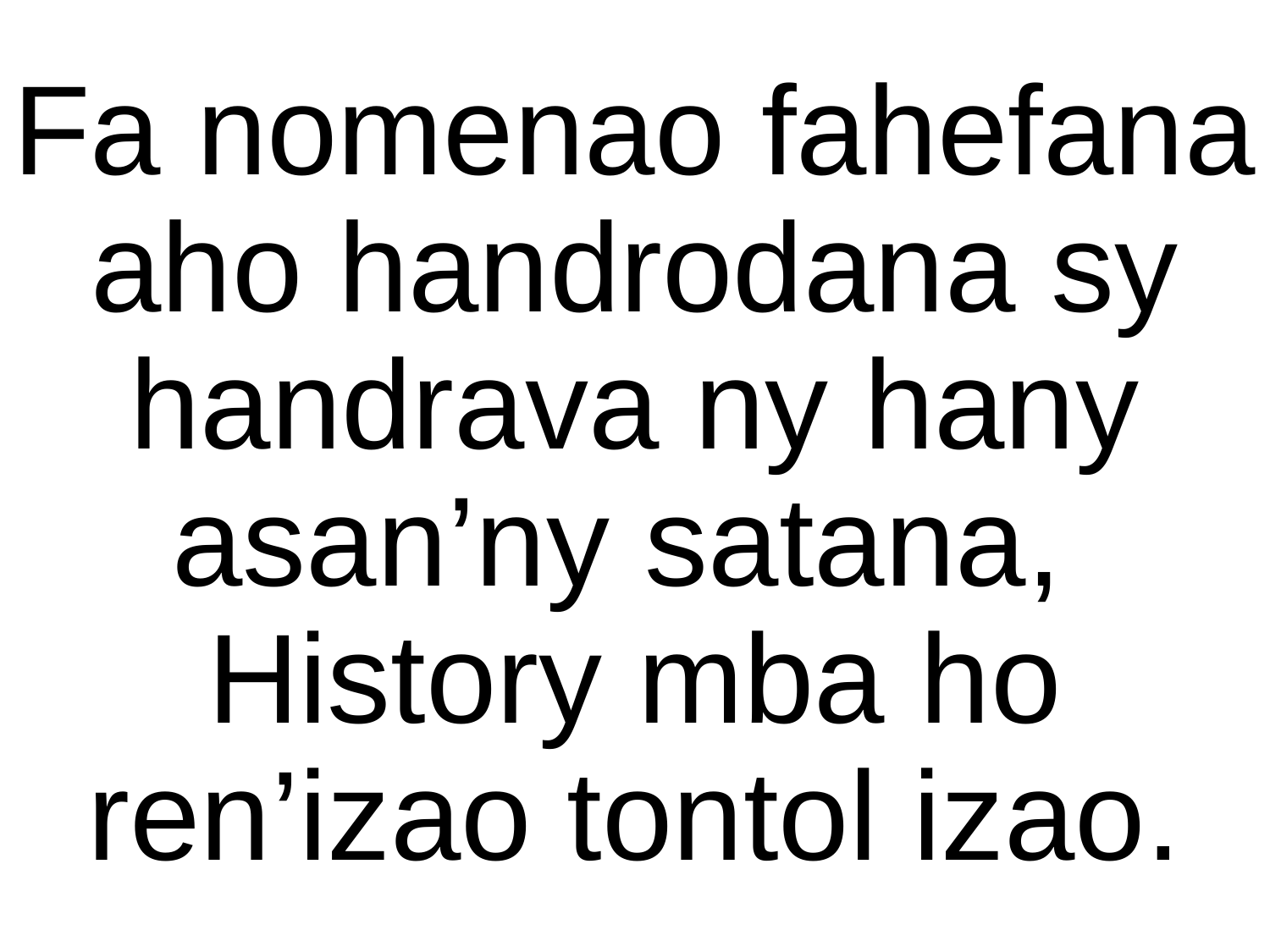

# Fa nomenao fahefana aho handrodana sy handrava ny hany asan’ny satana, History mba ho ren’izao tontol izao.